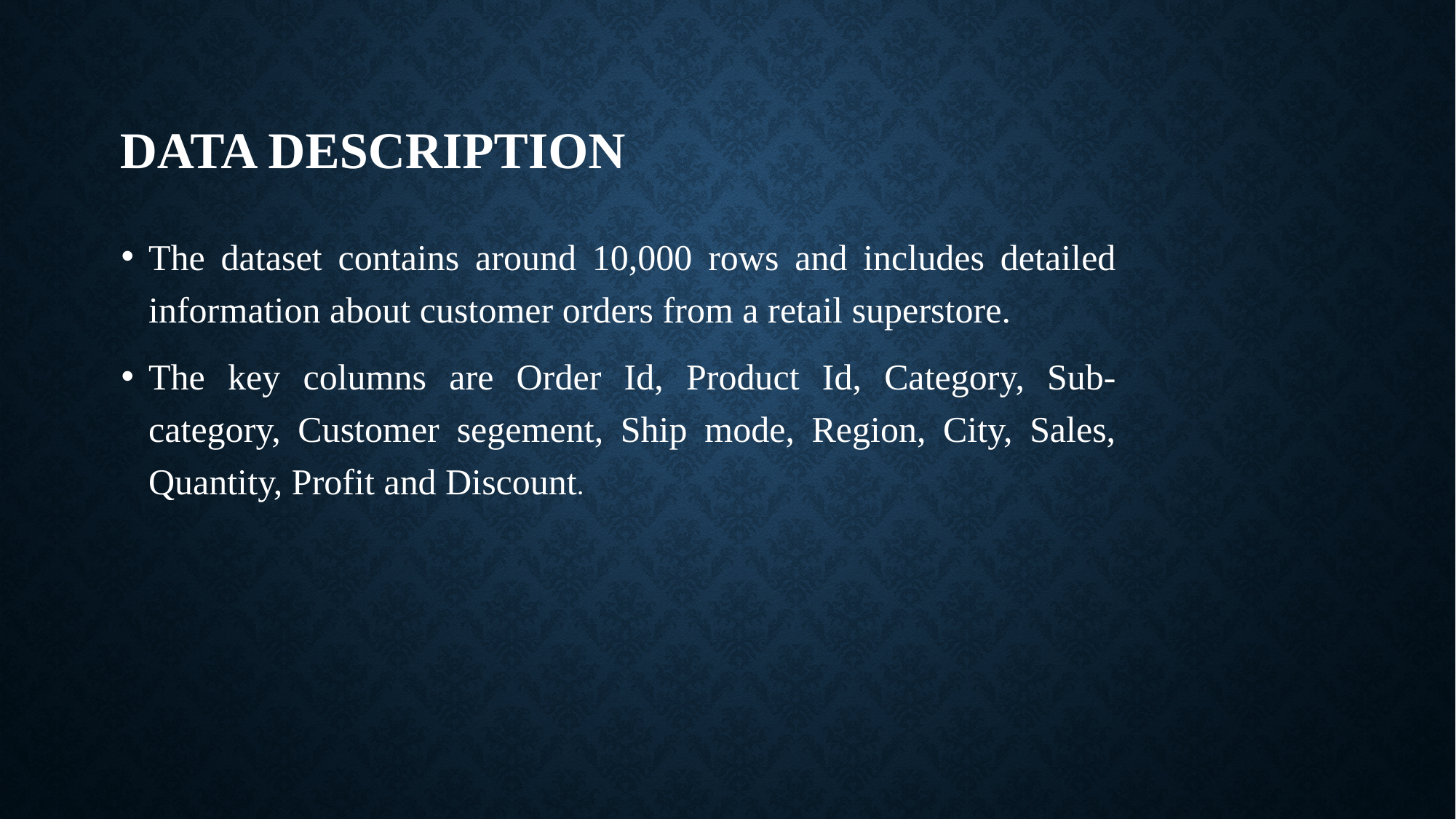

# Data description
The dataset contains around 10,000 rows and includes detailed information about customer orders from a retail superstore.
The key columns are Order Id, Product Id, Category, Sub-category, Customer segement, Ship mode, Region, City, Sales, Quantity, Profit and Discount.